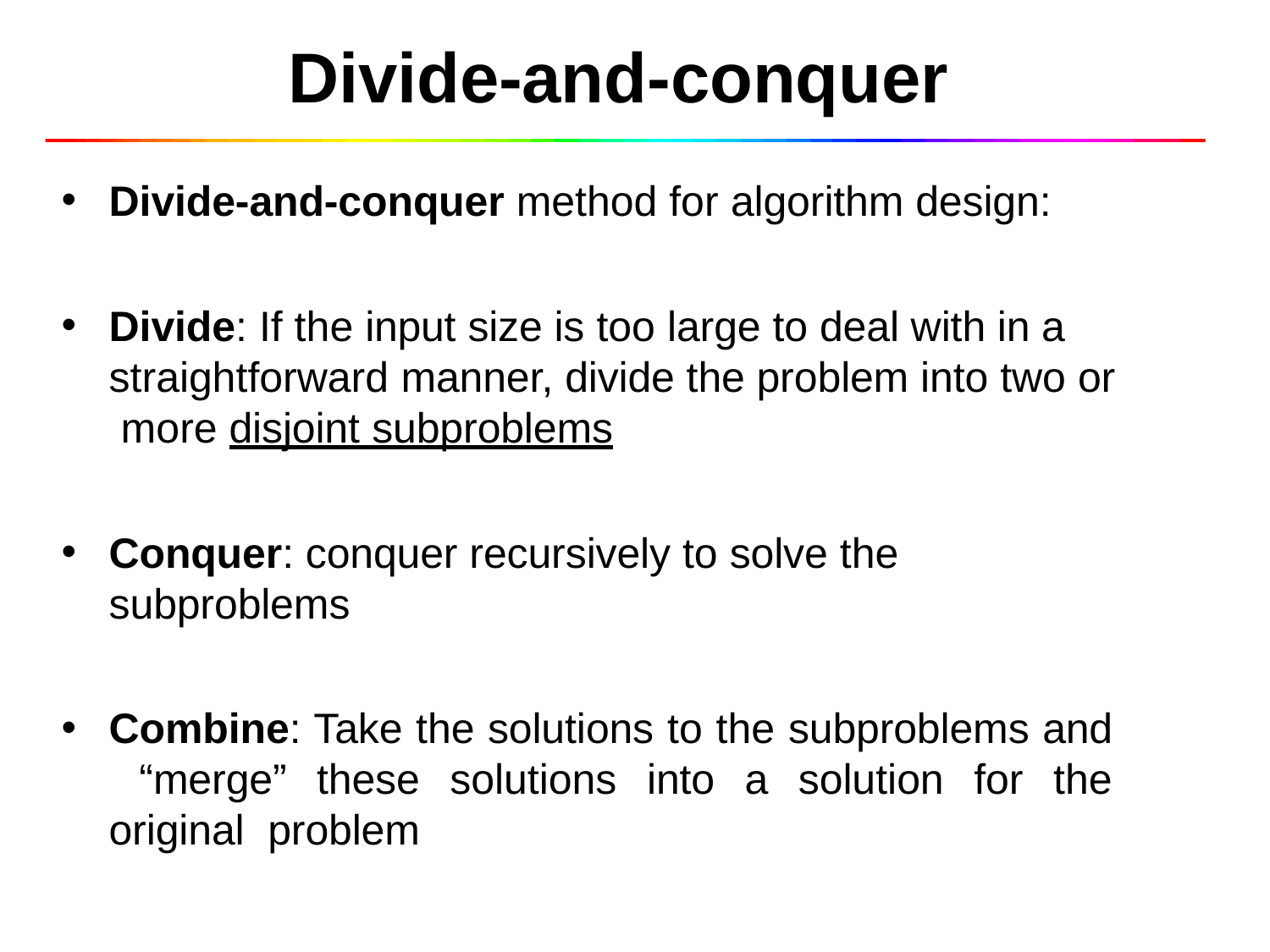

# Divide-and-conquer
Divide-and-conquer method for algorithm design:

Divide: If the input size is too large to deal with in a  straightforward manner, divide the problem into two or  more disjoint subproblems

Conquer: conquer recursively to solve the subproblems

Combine: Take the solutions to the subproblems and  “merge” these solutions into a solution for the original  problem